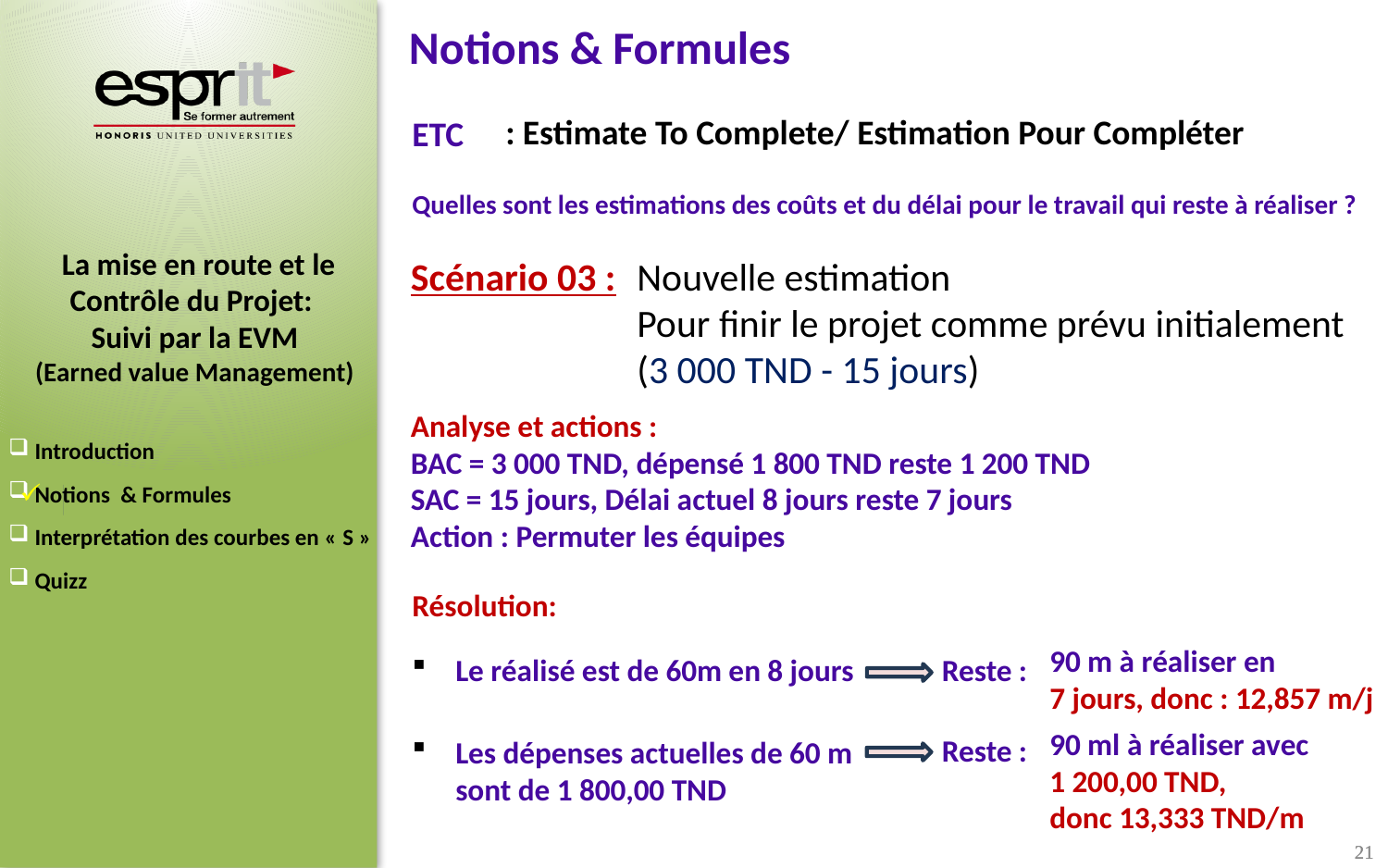

Notions & Formules
: Estimate To Complete/ Estimation Pour Compléter
ETC
Quelles sont les estimations des coûts et du délai pour le travail qui reste à réaliser ?
Scénario 03 :
Nouvelle estimation
Pour finir le projet comme prévu initialement
(3 000 TND - 15 jours)
Analyse et actions :
BAC = 3 000 TND, dépensé 1 800 TND reste 1 200 TND
SAC = 15 jours, Délai actuel 8 jours reste 7 jours
Action : Permuter les équipes

Résolution:
90 m à réaliser en
7 jours, donc : 12,857 m/j
Le réalisé est de 60m en 8 jours
Reste :

90 ml à réaliser avec
1 200,00 TND,
donc 13,333 TND/m
Reste :
Les dépenses actuelles de 60 m sont de 1 800,00 TND

21
21